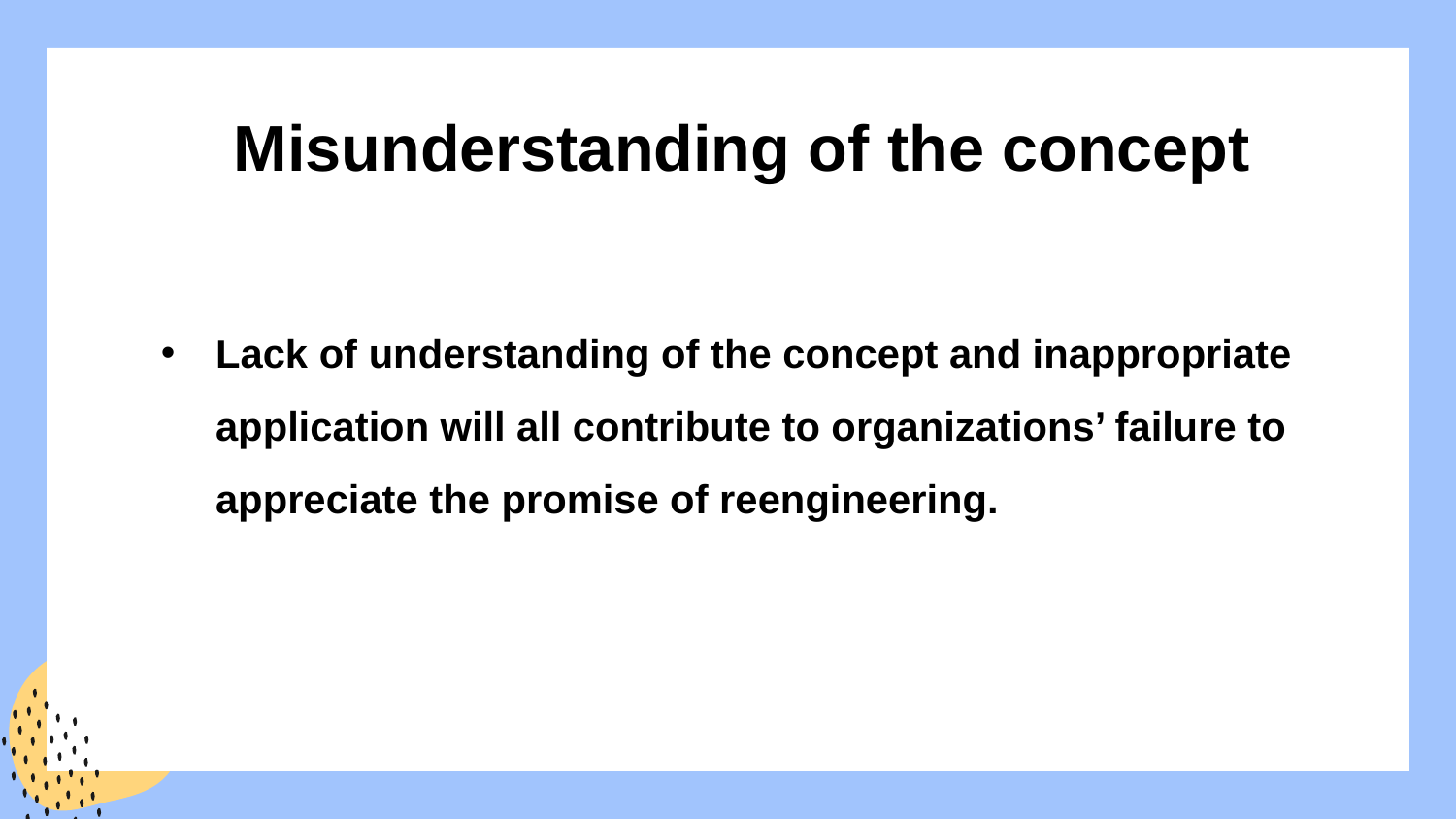

Misunderstanding of the concept
Lack of understanding of the concept and inappropriate application will all contribute to organizations’ failure to appreciate the promise of reengineering.